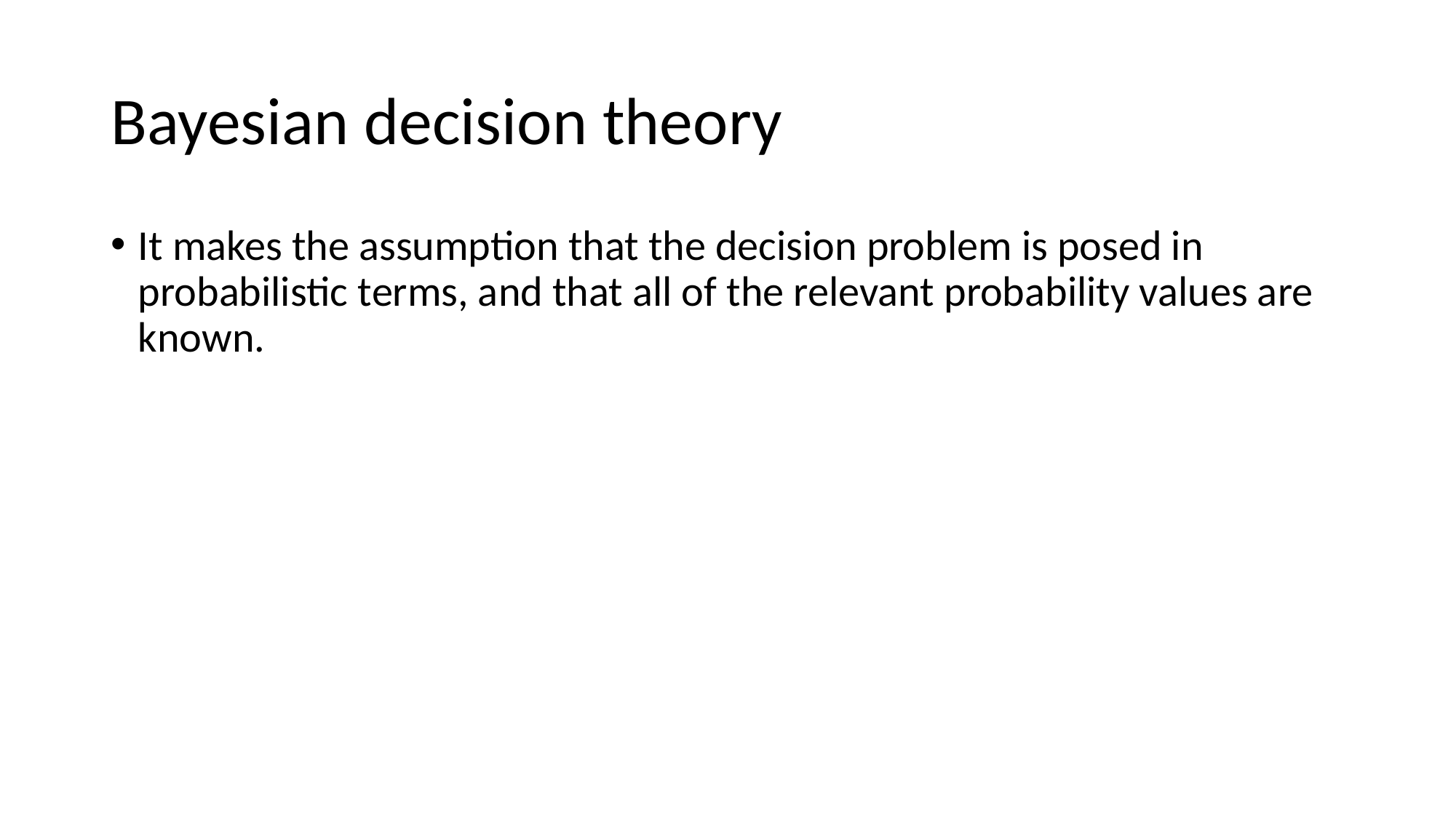

# Bayesian decision theory
It makes the assumption that the decision problem is posed in probabilistic terms, and that all of the relevant probability values are known.